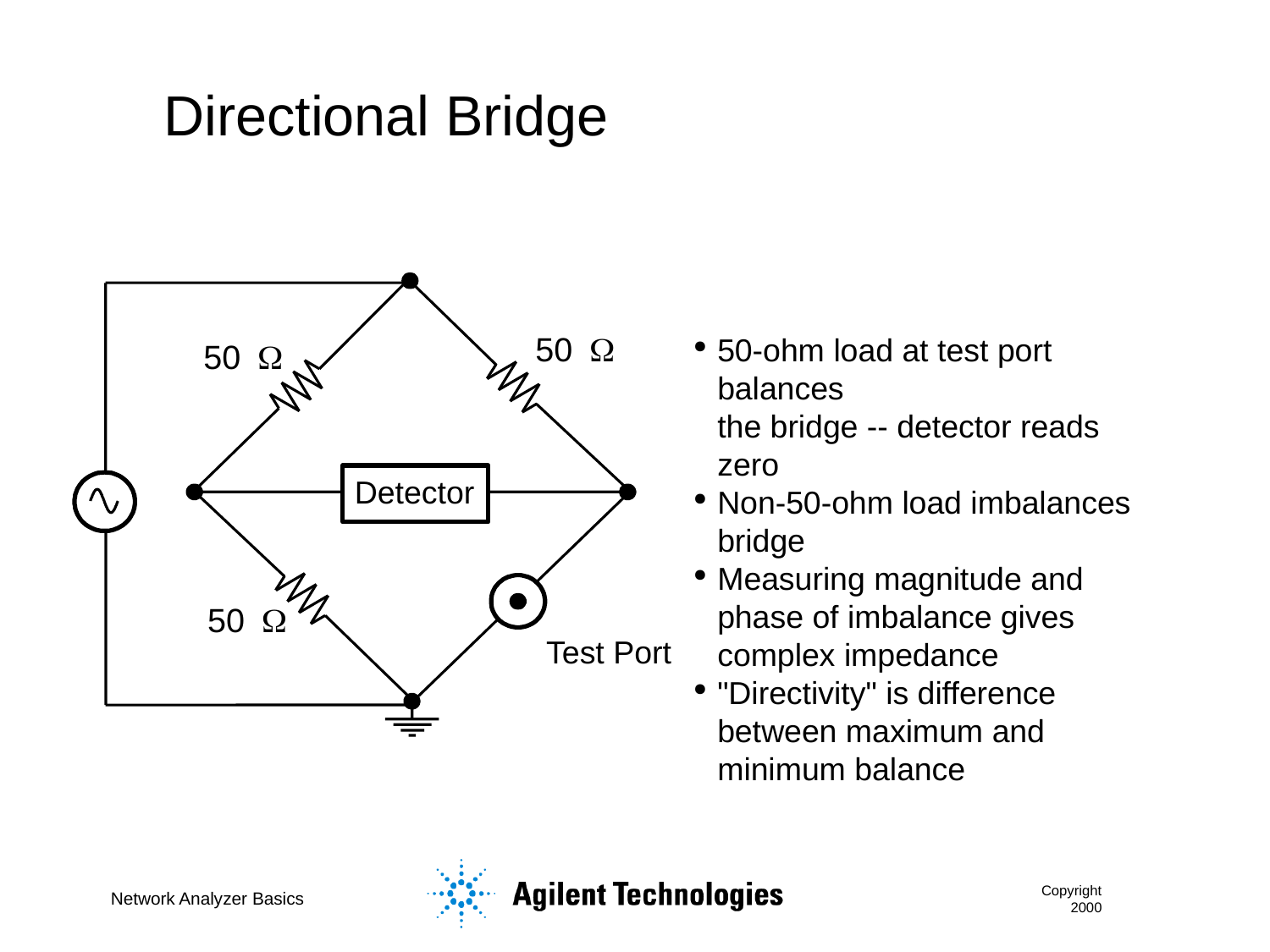

Directional Bridge

50 Ω
50 Ω

Detector

50 Ω

50-ohm load at test port balances
the bridge -- detector reads zero
Non-50-ohm load imbalances bridge
Measuring magnitude and phase of imbalance gives complex impedance
"Directivity" is difference between maximum and minimum balance
Test Port
Copyright 2000
Network Analyzer Basics